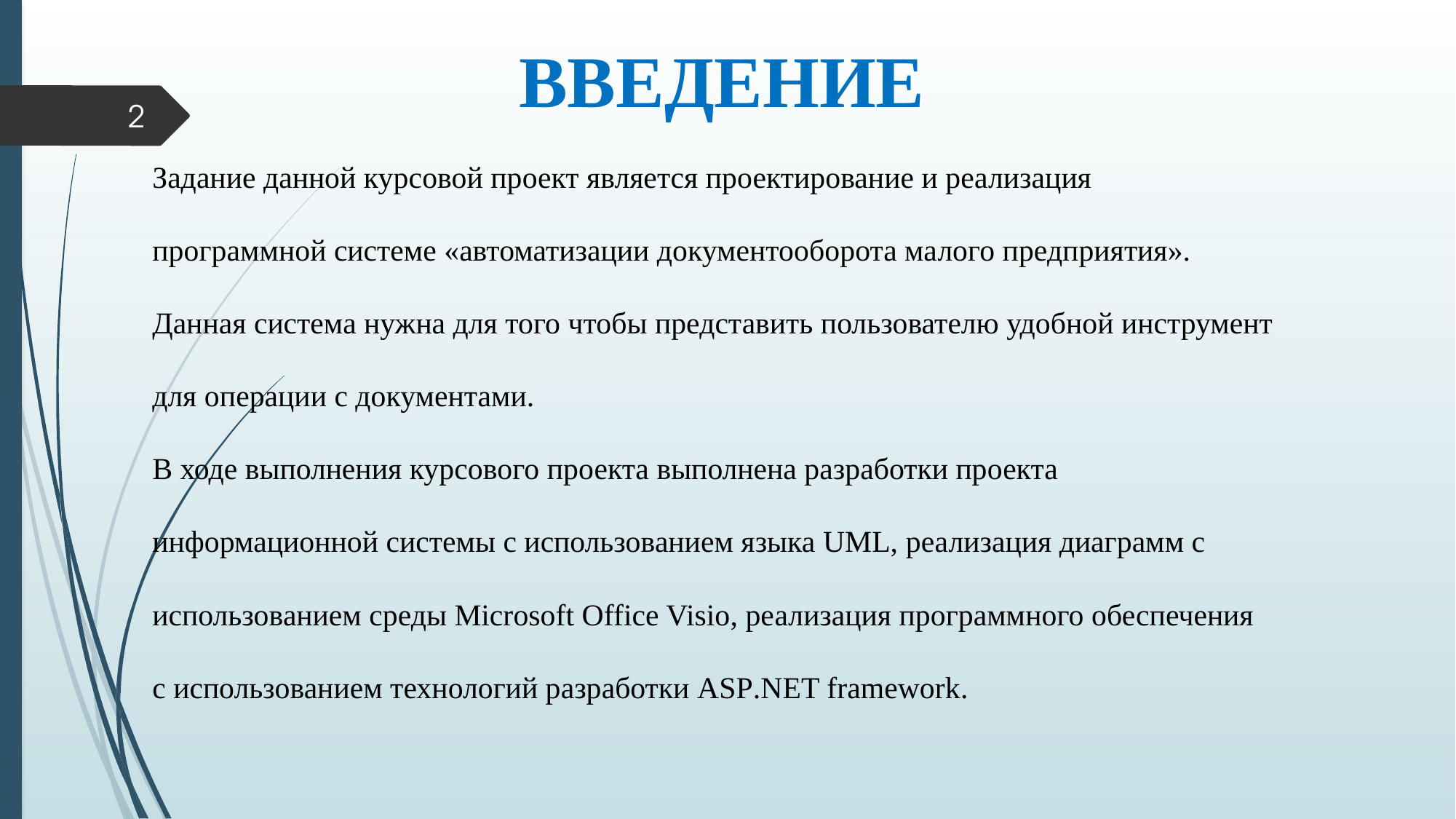

ВВЕДЕНИЕ
Задание данной курсовой проект является проектирование и реализация программной системе «автоматизации документооборота малого предприятия». Данная система нужна для того чтобы представить пользователю удобной инструмент для операции с документами.
В ходе выполнения курсового проекта выполнена разработки проекта информационной системы с использованием языка UML, реализация диаграмм с использованием среды Microsoft Office Visio, реализация программного обеспечения с использованием технологий разработки ASP.NET framework.

2